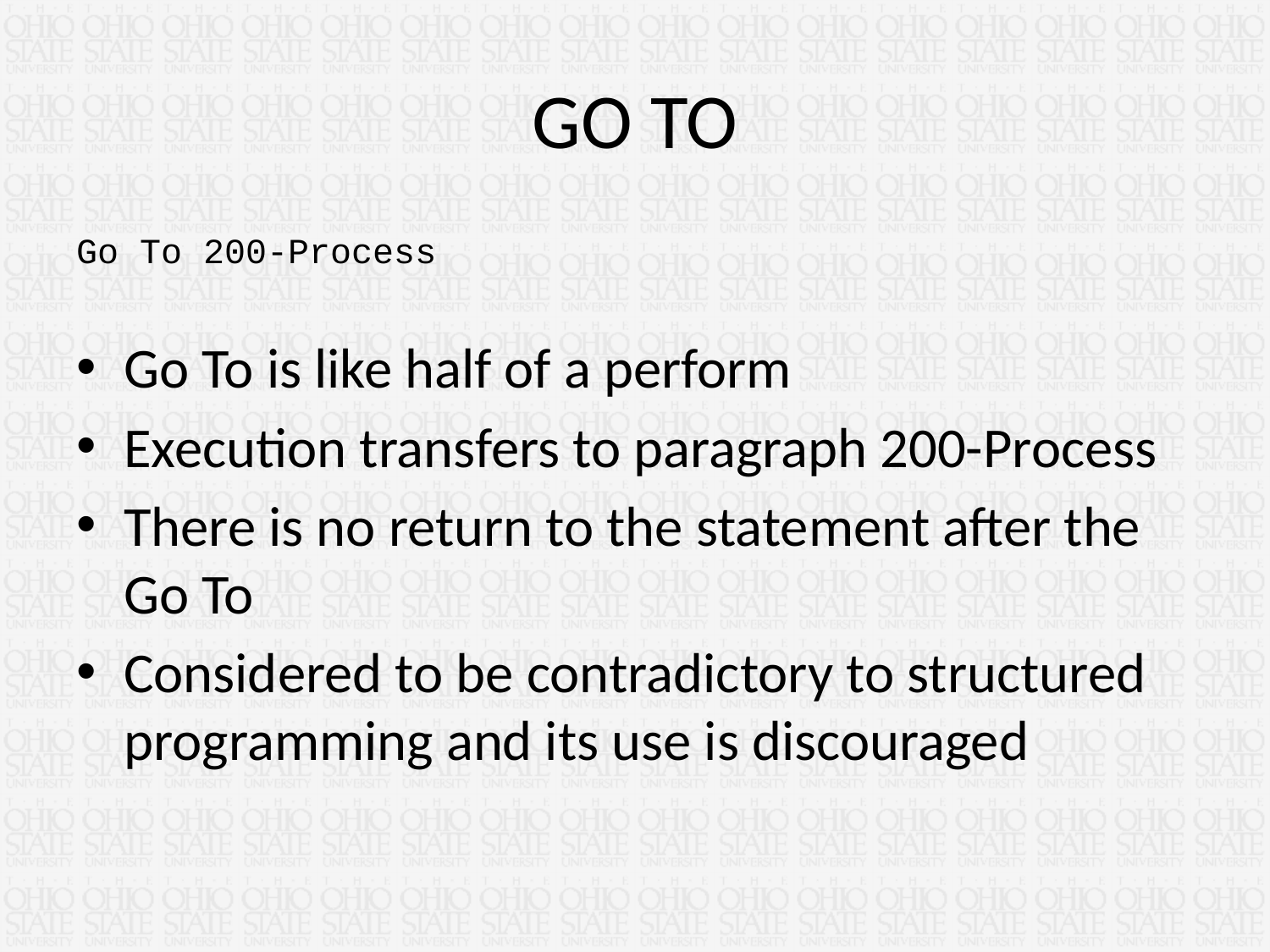

# GO TO
Go To 200-Process

Go To is like half of a perform
Execution transfers to paragraph 200-Process
There is no return to the statement after the Go To
Considered to be contradictory to structured programming and its use is discouraged